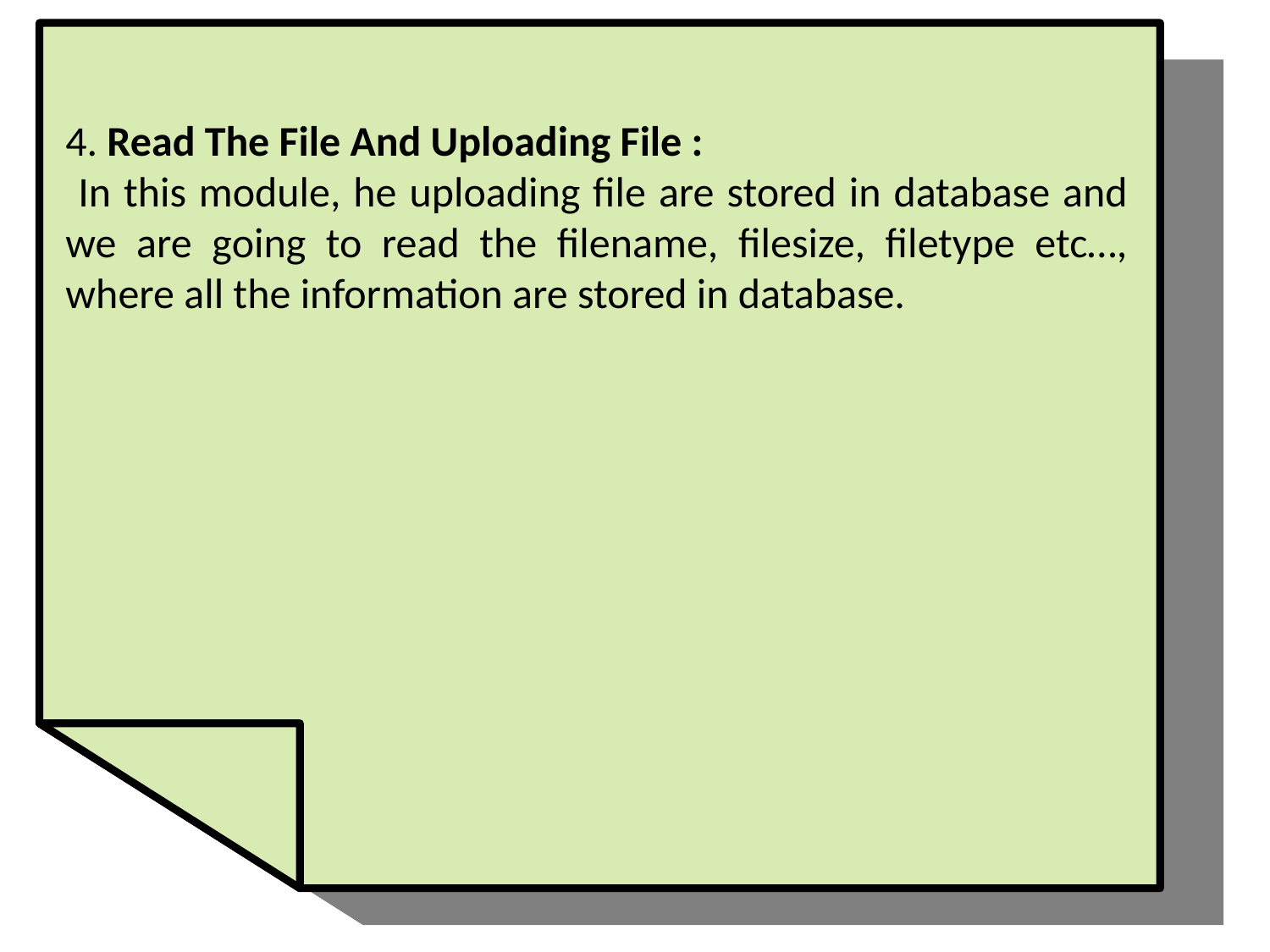

4. Read The File And Uploading File :
 In this module, he uploading file are stored in database and we are going to read the filename, filesize, filetype etc…, where all the information are stored in database.